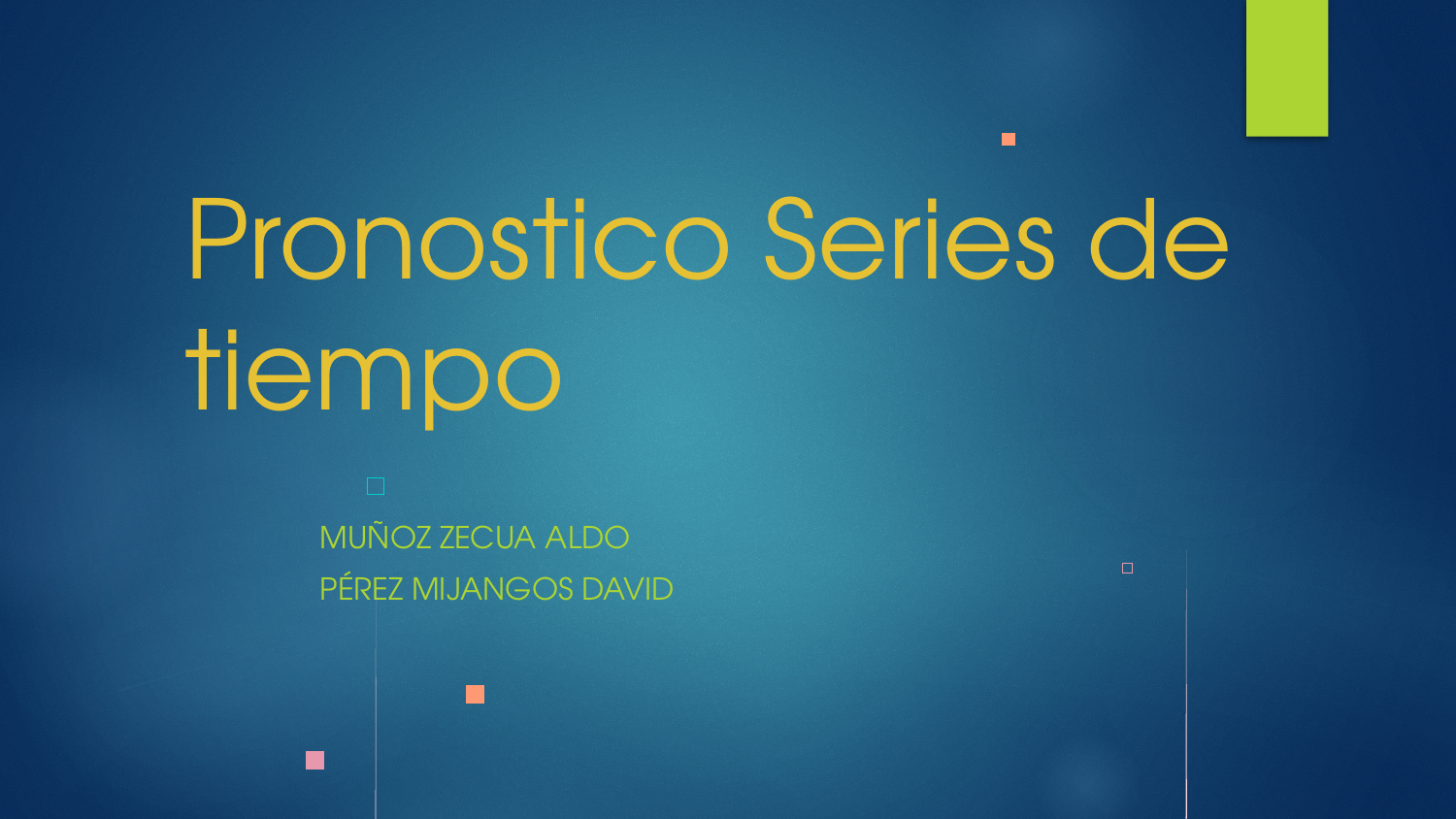

# Pronostico Series de tiempo

Muñoz Zecua Aldo
Pérez Mijangos DAVID